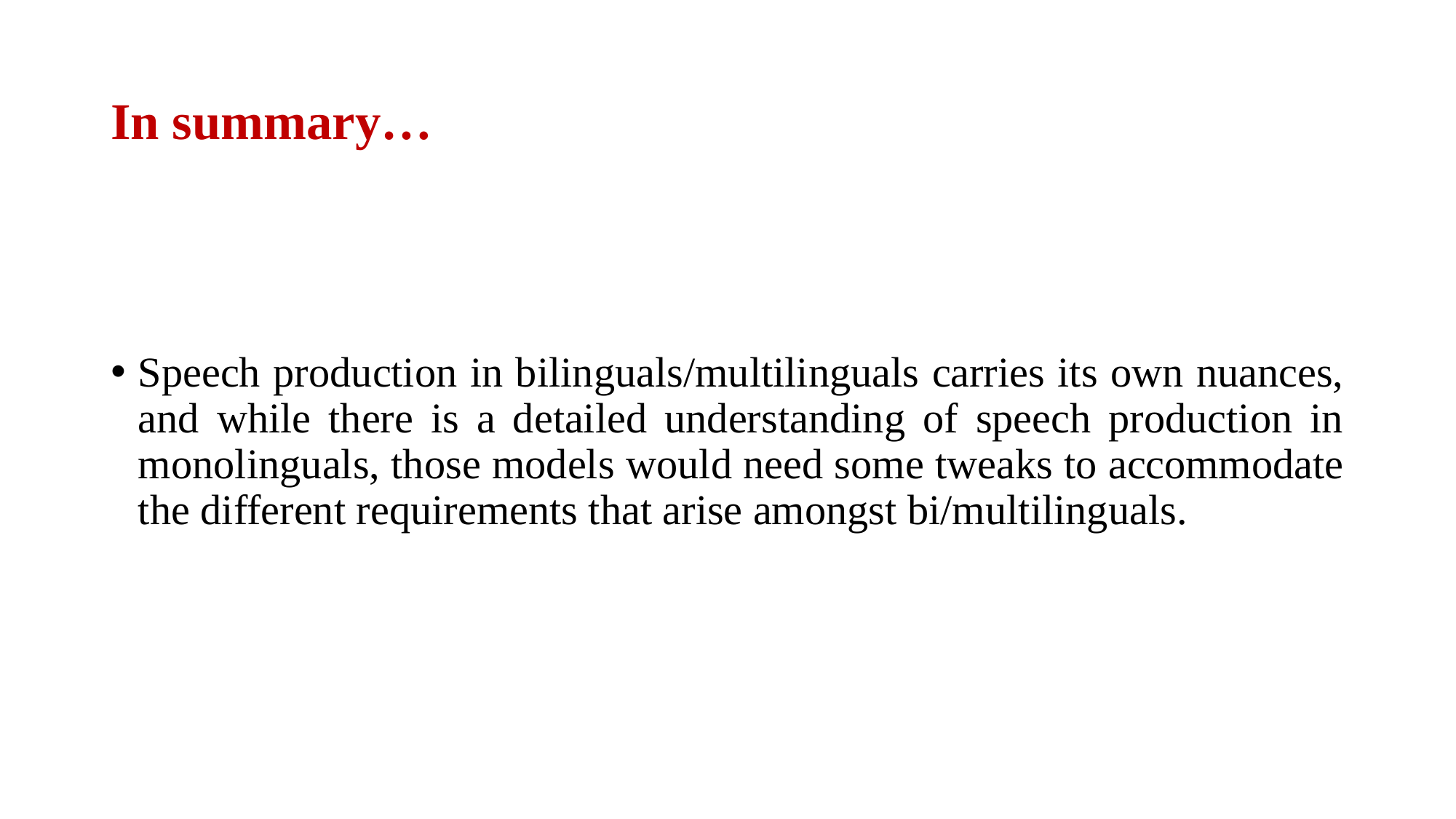

# In summary…

Speech production in bilinguals/multilinguals carries its own nuances, and while there is a detailed understanding of speech production in monolinguals, those models would need some tweaks to accommodate the different requirements that arise amongst bi/multilinguals.